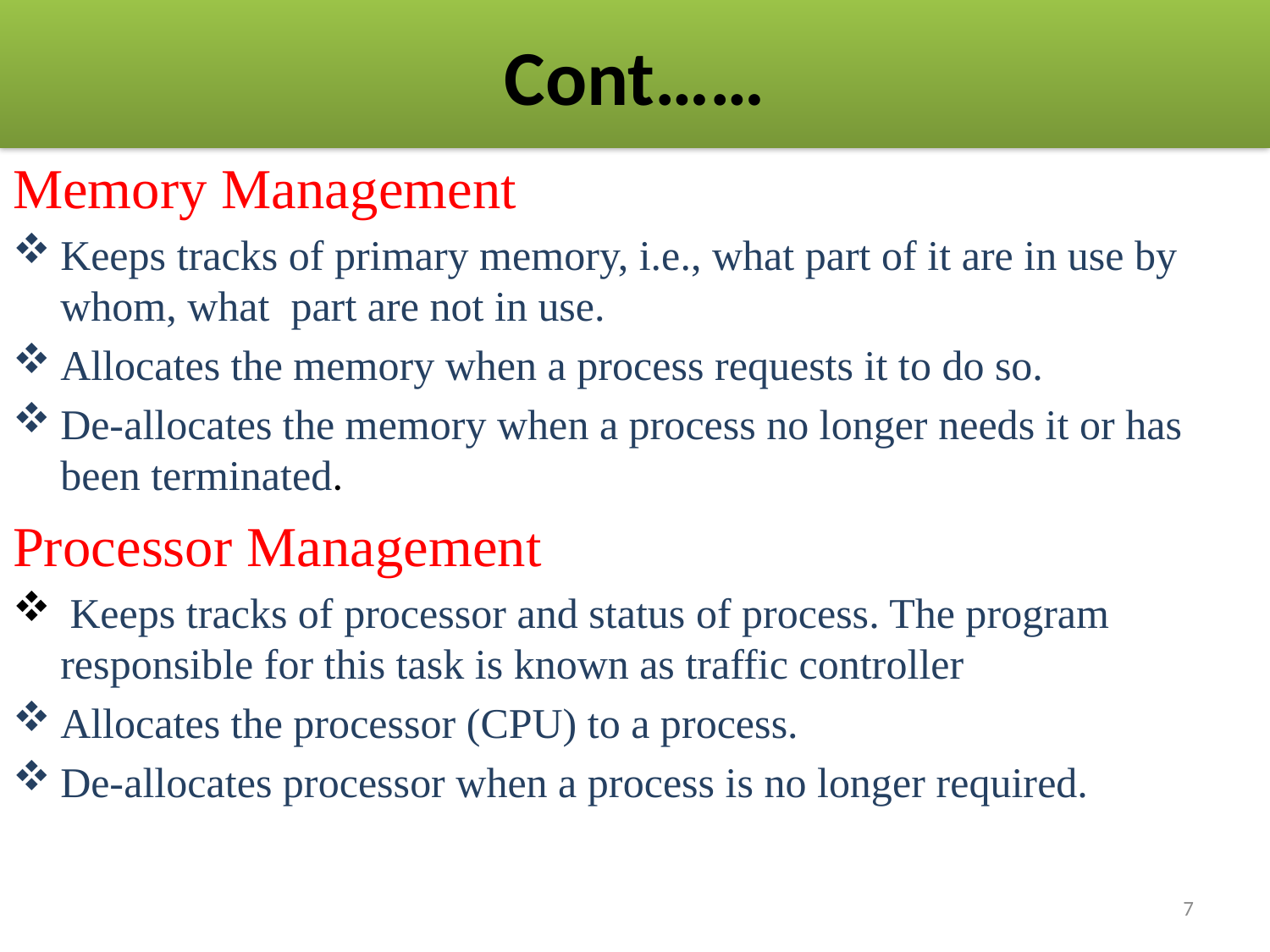

# Cont……
Memory Management
Keeps tracks of primary memory, i.e., what part of it are in use by whom, what  part are not in use.
Allocates the memory when a process requests it to do so.
De-allocates the memory when a process no longer needs it or has been terminated.
Processor Management
 Keeps tracks of processor and status of process. The program responsible for this task is known as traffic controller
Allocates the processor (CPU) to a process.
De-allocates processor when a process is no longer required.

7